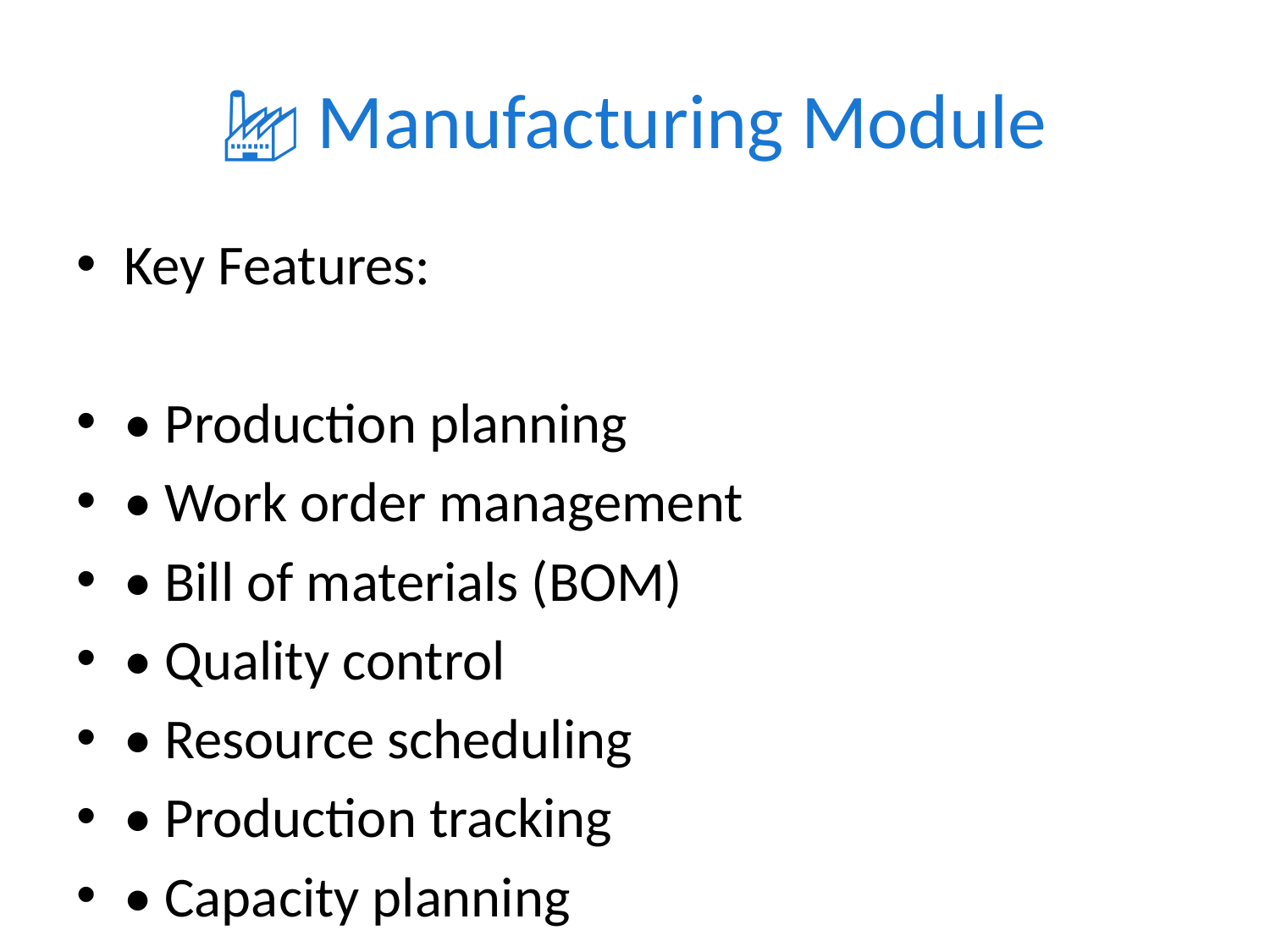

# 🏭 Manufacturing Module
Key Features:

• Production planning
• Work order management
• Bill of materials (BOM)
• Quality control
• Resource scheduling
• Production tracking
• Capacity planning
• Cost accounting

[Screenshot placeholder: Manufacturing Module interface showing key functionality and user experience]